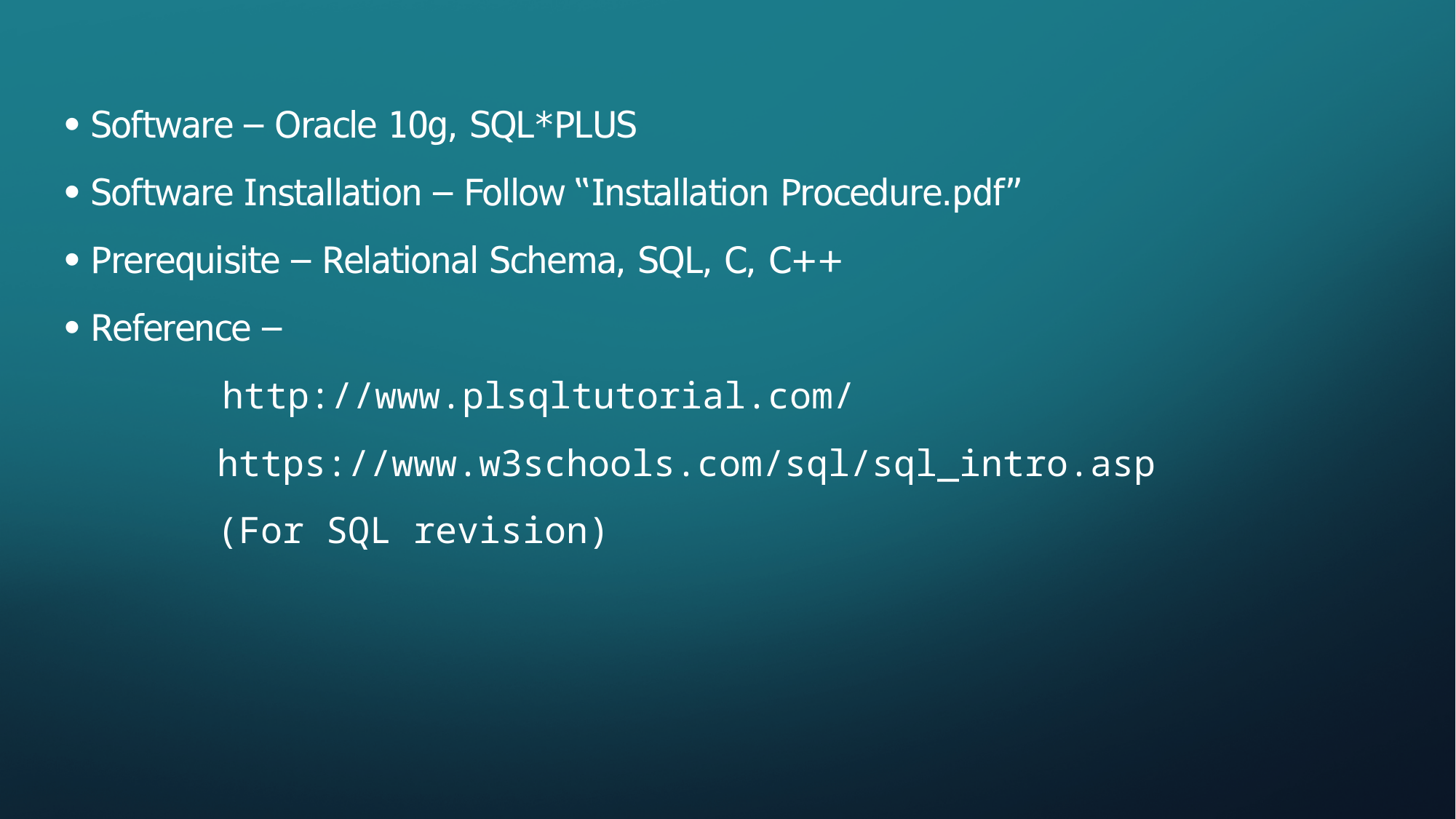

Software – Oracle 10g, SQL*PLUS
Software Installation – Follow “Installation Procedure.pdf”
Prerequisite – Relational Schema, SQL, C, C++
Reference –
	      http://www.plsqltutorial.com/
       https://www.w3schools.com/sql/sql_intro.asp
       (For SQL revision)